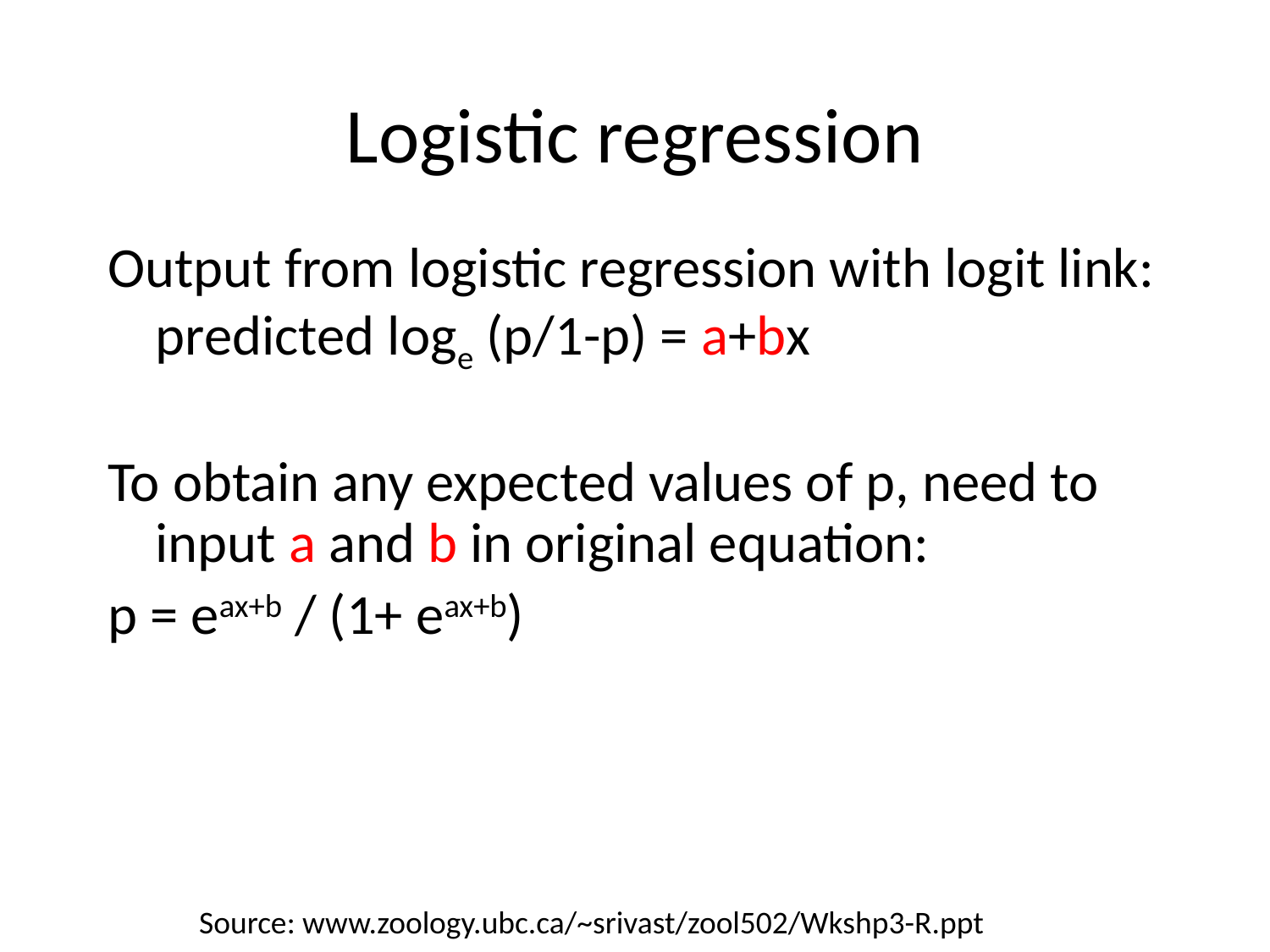

# Logistic regression
Output from logistic regression with logit link: predicted loge (p/1-p) = a+bx

To obtain any expected values of p, need to input a and b in original equation:
p = eax+b / (1+ eax+b)
Source: www.zoology.ubc.ca/~srivast/zool502/Wkshp3-R.ppt